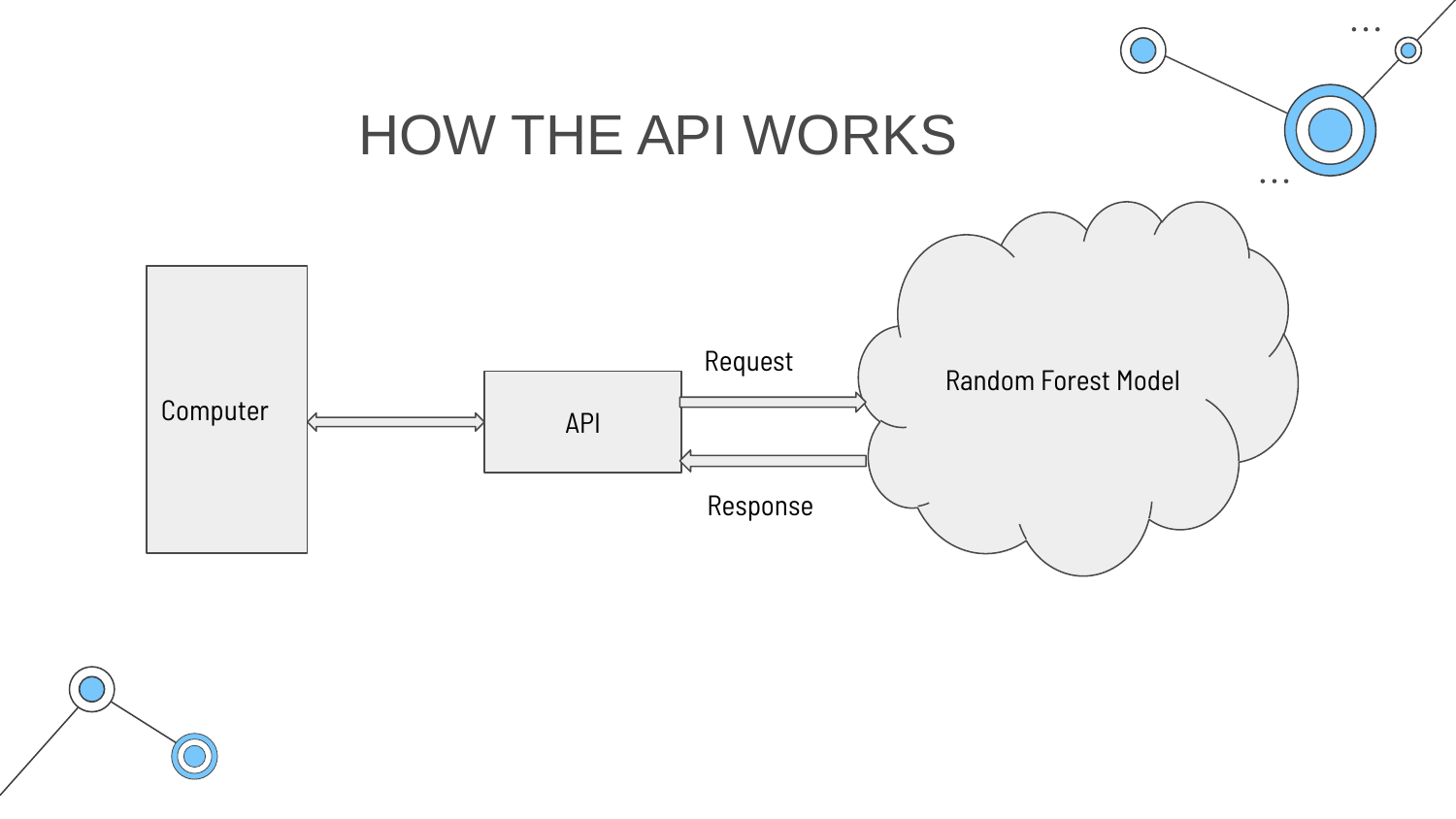

# HOW THE API WORKS
Random Forest Model
Computer
Request
API

Response